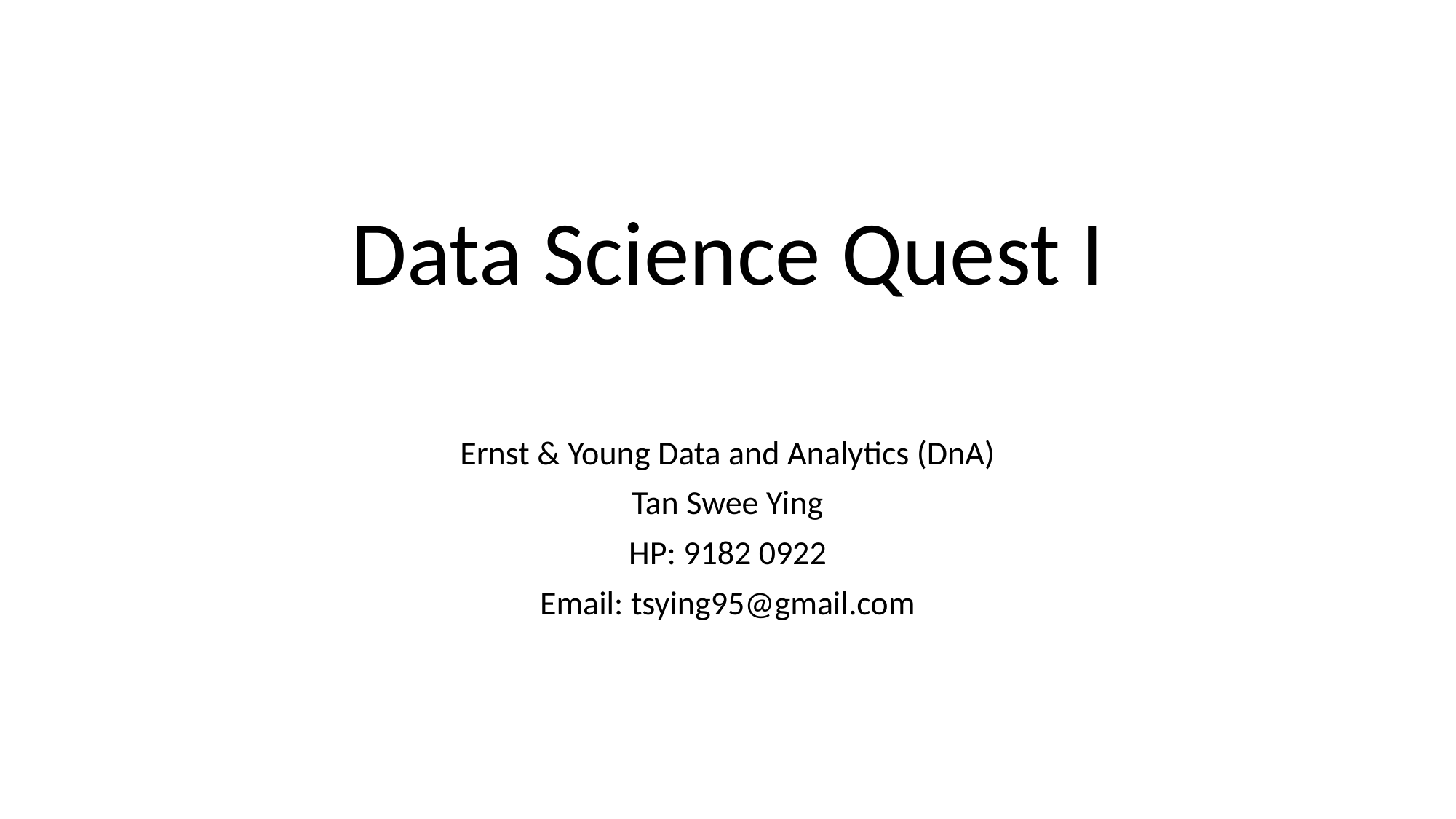

# Data Science Quest I
Ernst & Young Data and Analytics (DnA)
Tan Swee Ying
HP: 9182 0922
Email: tsying95@gmail.com